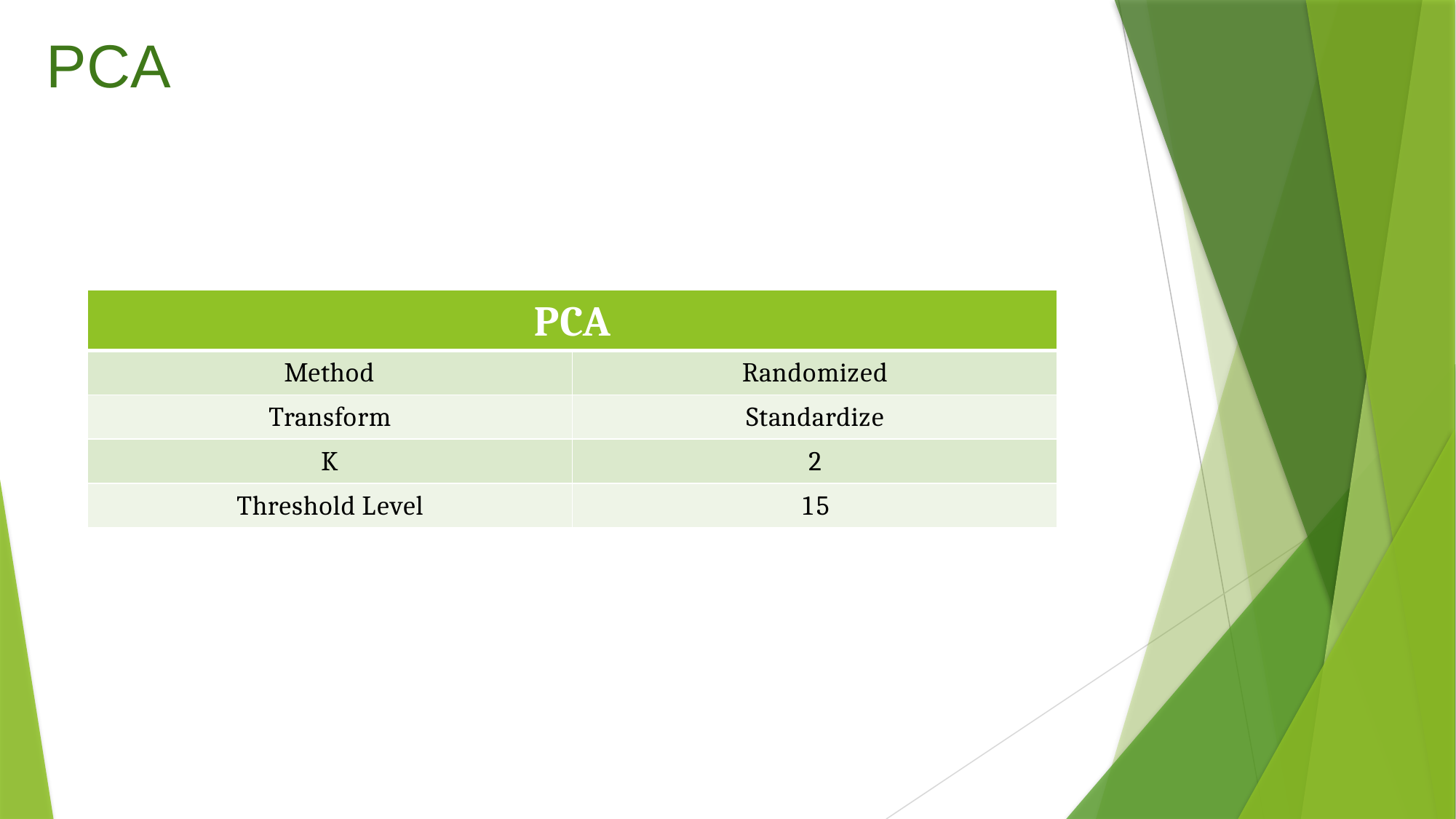

PCA
| PCA |  |
| --- | --- |
| Method | Randomized |
| Transform | Standardize |
| K | 2 |
| Threshold Level | 15 |